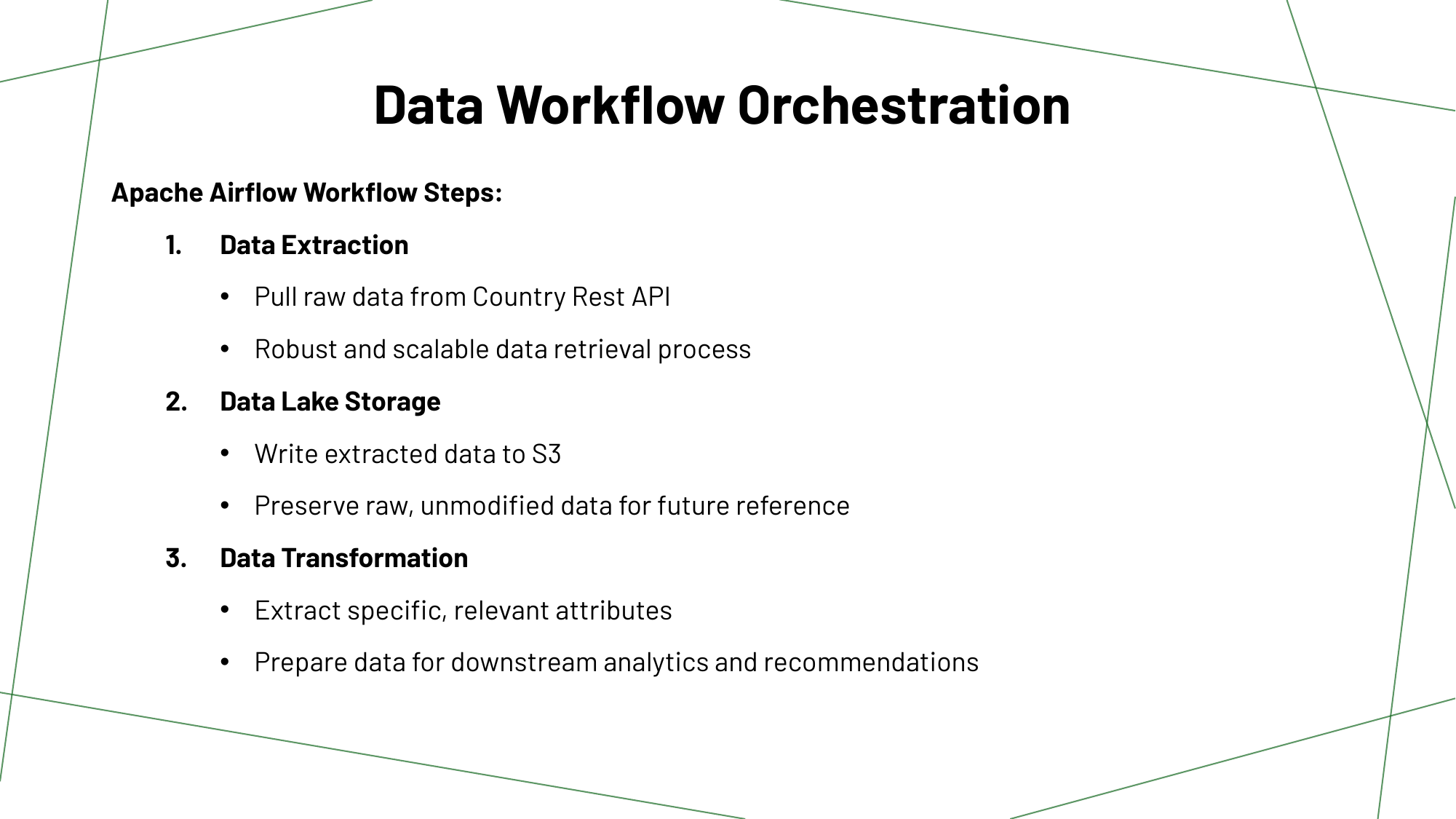

# Data Workflow Orchestration
Apache Airflow Workflow Steps:
Data Extraction
Pull raw data from Country Rest API
Robust and scalable data retrieval process
Data Lake Storage
Write extracted data to S3
Preserve raw, unmodified data for future reference
Data Transformation
Extract specific, relevant attributes
Prepare data for downstream analytics and recommendations